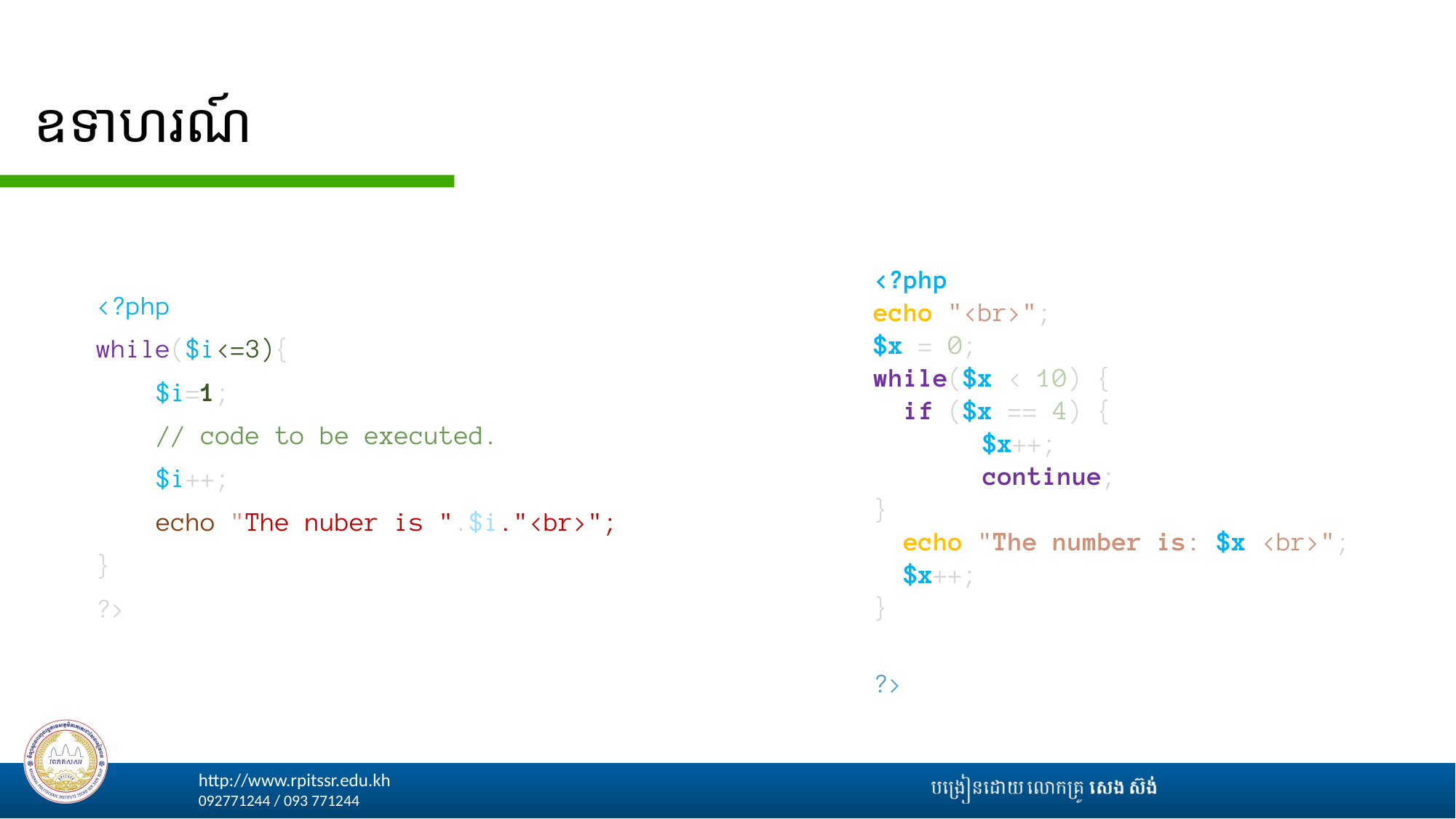

# ឧទាហរណ៍
<?php
echo "<br>";
$x = 0;
while($x < 10) {
  if ($x == 4) {
	$x++;
	continue;
}
  echo "The number is: $x <br>";
  $x++;
}

?>
<?php

while($i<=3){

    $i=1;

    // code to be executed.

    $i++;

    echo "The nuber is ".$i."<br>";

}

?>